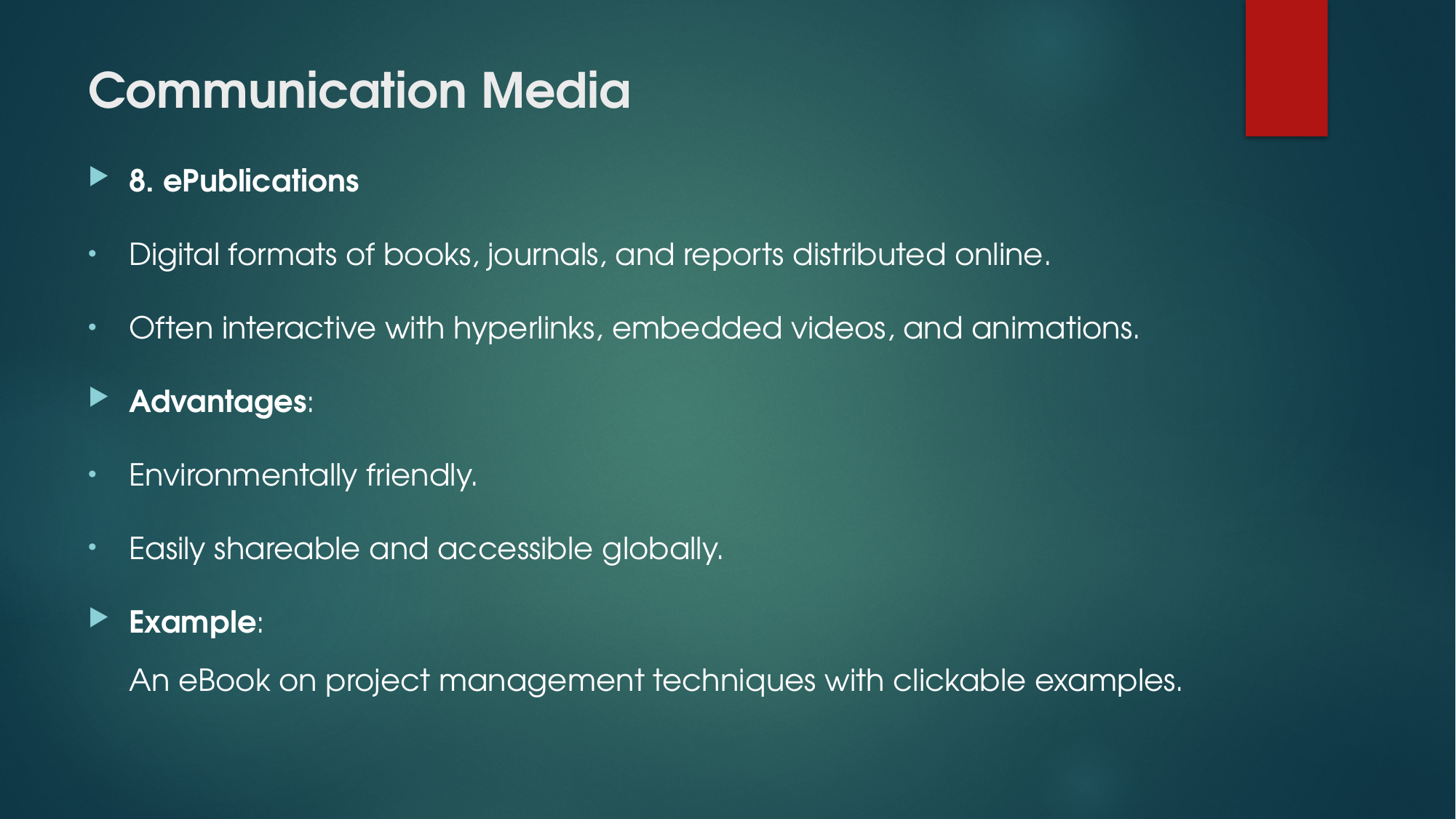

# Communication Media
8. ePublications
Digital formats of books, journals, and reports distributed online.
Often interactive with hyperlinks, embedded videos, and animations.
Advantages:
Environmentally friendly.
Easily shareable and accessible globally.
Example:
An eBook on project management techniques with clickable examples.